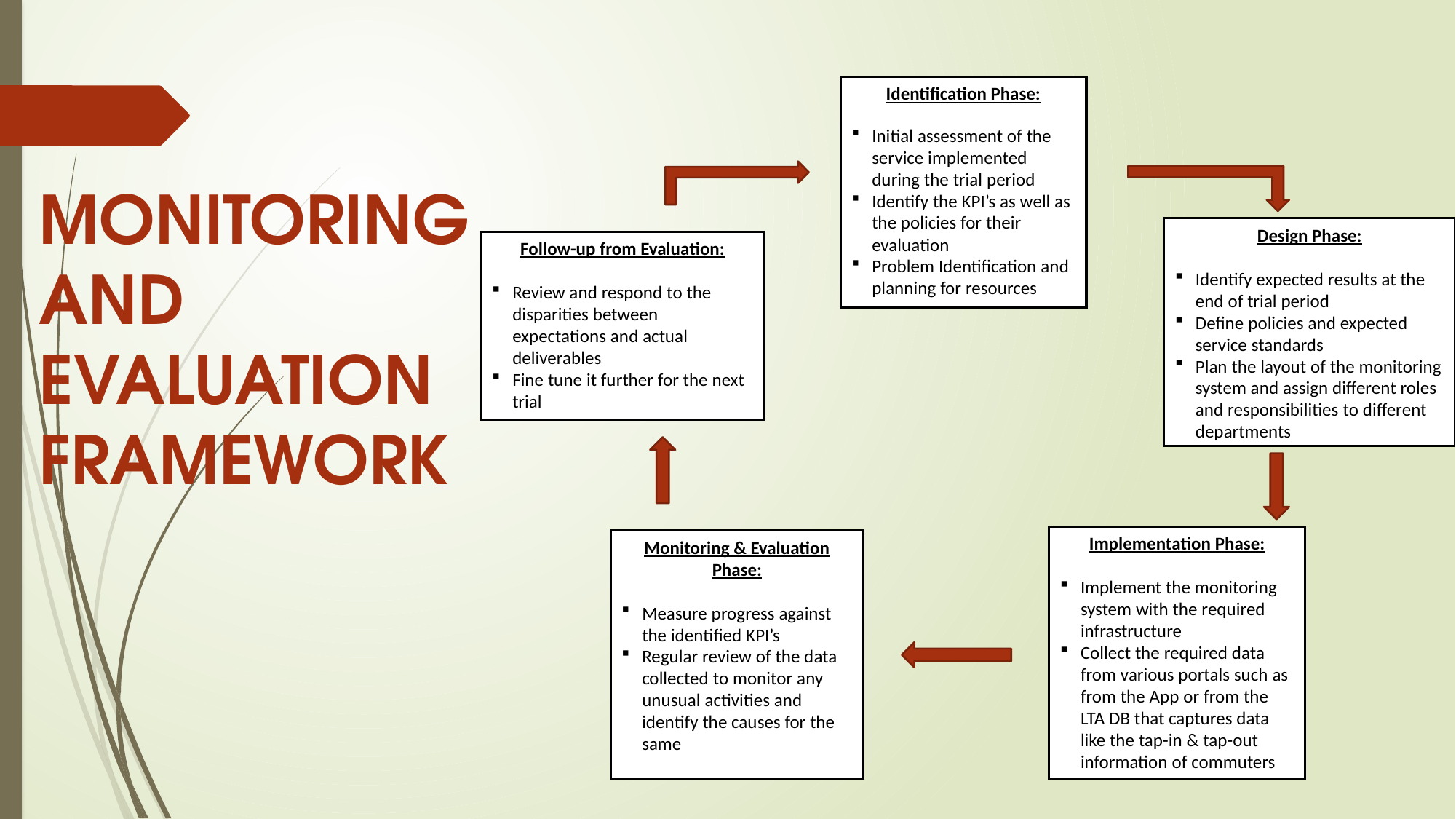

Identification Phase:

Initial assessment of the service implemented during the trial period
Identify the KPI’s as well as the policies for their evaluation
Problem Identification and planning for resources

# MONITORING AND EVALUATION FRAMEWORK

Design Phase:

Identify expected results at the end of trial period
Define policies and expected service standards
Plan the layout of the monitoring system and assign different roles and responsibilities to different departments

Follow-up from Evaluation:

Review and respond to the disparities between expectations and actual deliverables
Fine tune it further for the next trial

Implementation Phase:

Implement the monitoring system with the required infrastructure
Collect the required data from various portals such as from the App or from the LTA DB that captures data like the tap-in & tap-out information of commuters
Monitoring & Evaluation Phase:

Measure progress against the identified KPI’s
Regular review of the data collected to monitor any unusual activities and identify the causes for the same